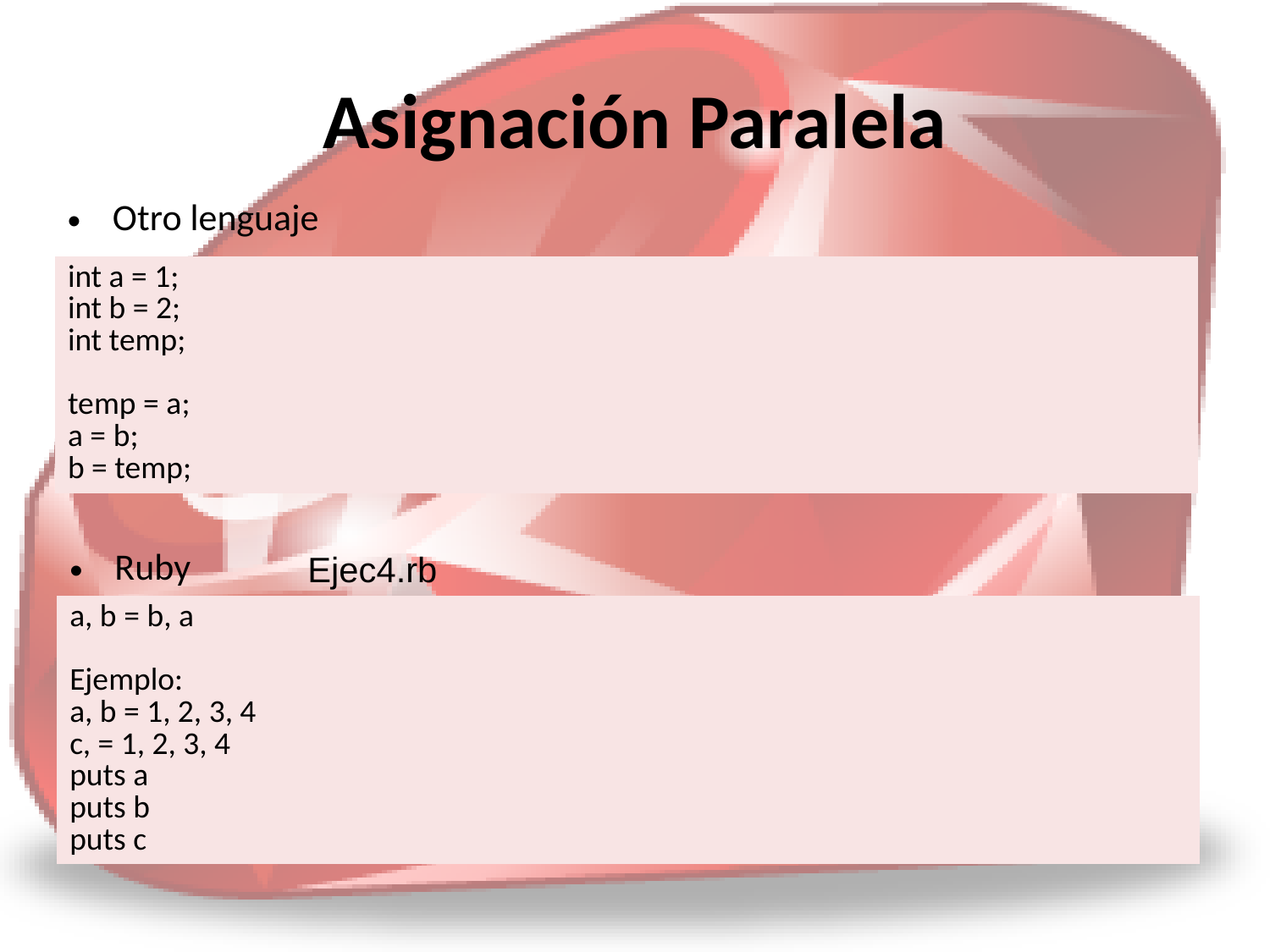

# Asignación Paralela
Otro lenguaje
| int a = 1; int b = 2; int temp; temp = a; a = b; b = temp; |
| --- |
Ejec4.rb
Ruby
| a, b = b, a Ejemplo: a, b = 1, 2, 3, 4 c, = 1, 2, 3, 4 puts a puts b puts c |
| --- |